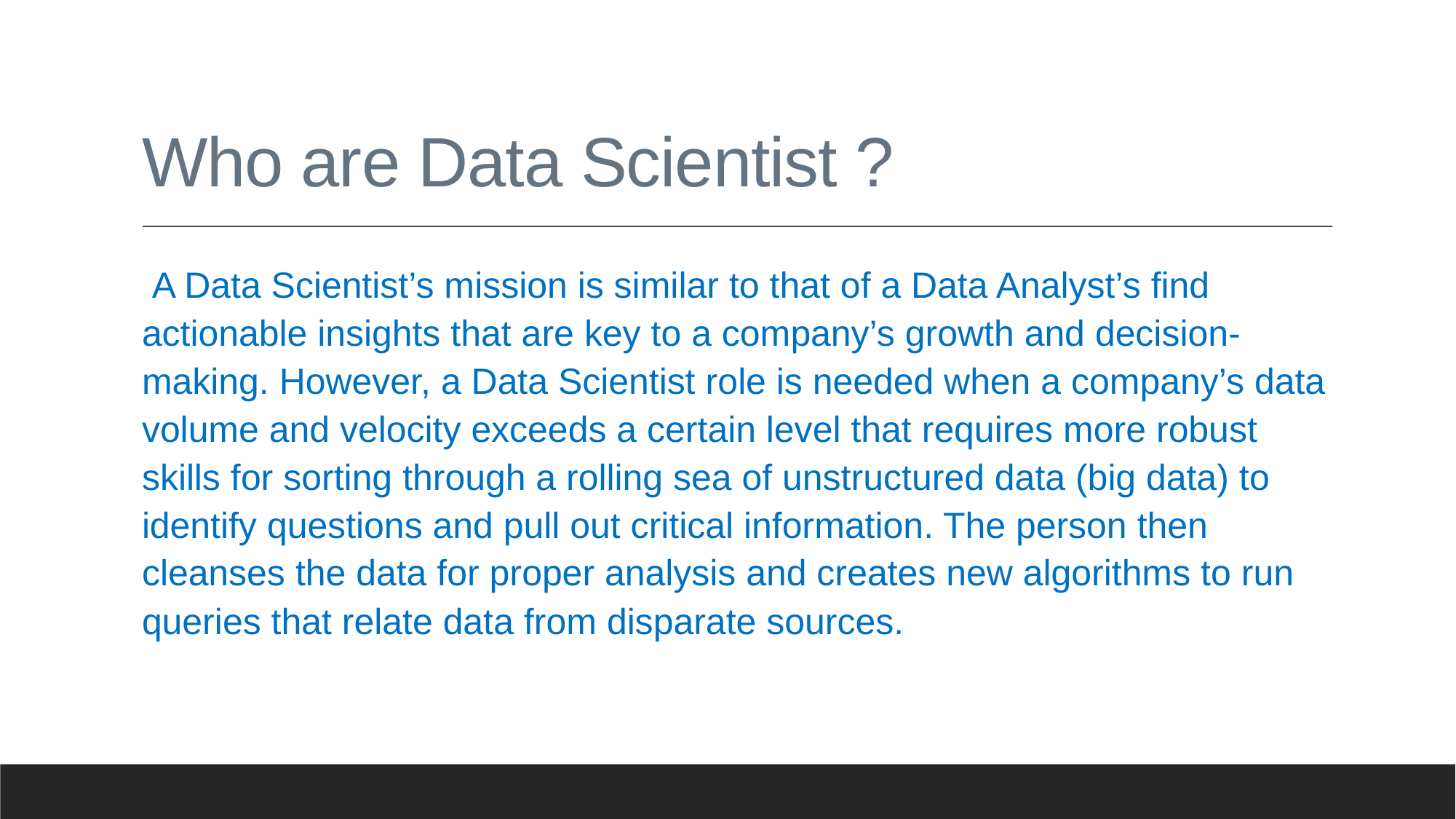

# Who are Data Scientist ?
 A Data Scientist’s mission is similar to that of a Data Analyst’s find actionable insights that are key to a company’s growth and decision-making. However, a Data Scientist role is needed when a company’s data volume and velocity exceeds a certain level that requires more robust skills for sorting through a rolling sea of unstructured data (big data) to identify questions and pull out critical information. The person then cleanses the data for proper analysis and creates new algorithms to run queries that relate data from disparate sources.